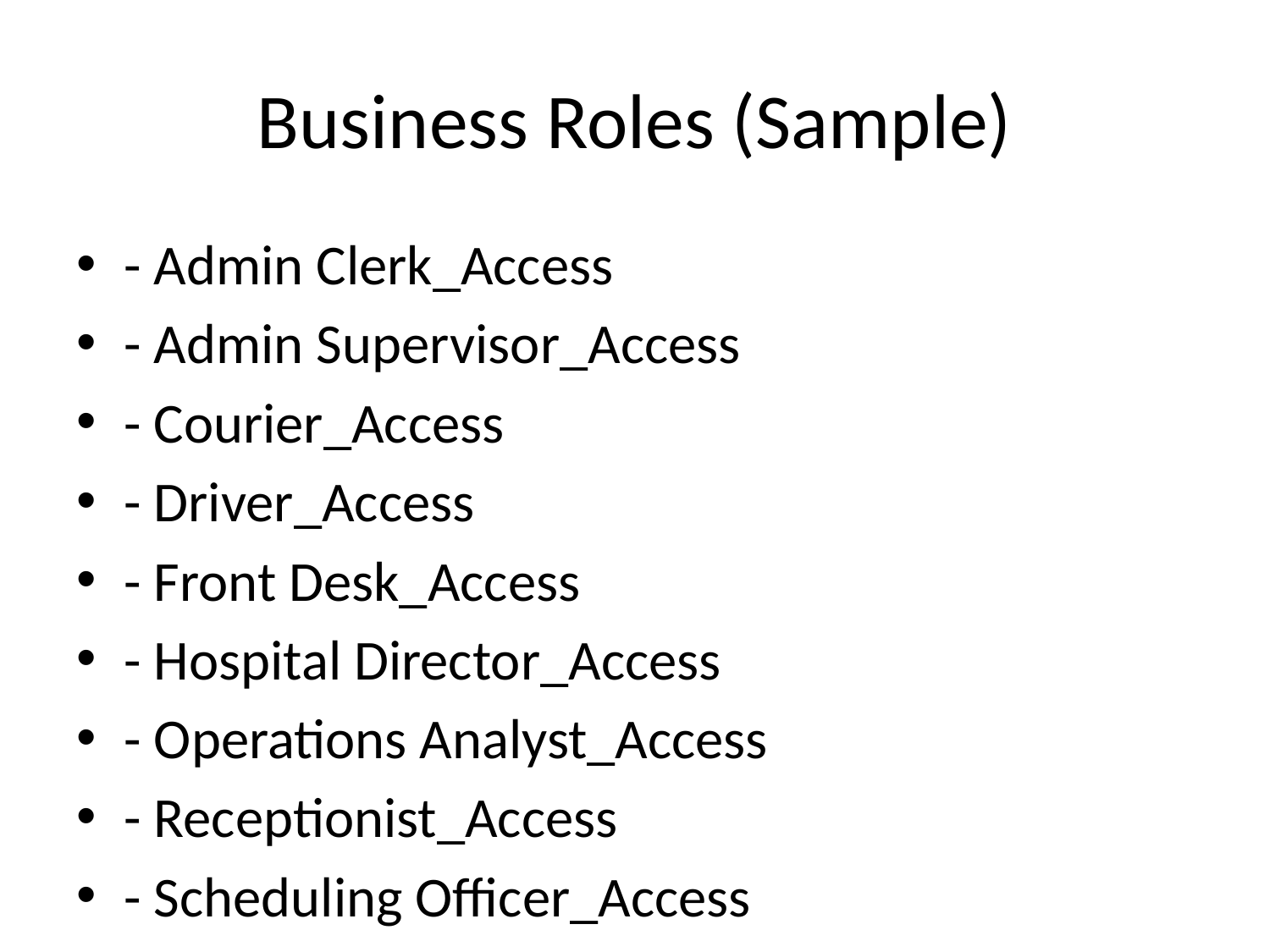

# Business Roles (Sample)
- Admin Clerk_Access
- Admin Supervisor_Access
- Courier_Access
- Driver_Access
- Front Desk_Access
- Hospital Director_Access
- Operations Analyst_Access
- Receptionist_Access
- Scheduling Officer_Access
- Secretary_Access